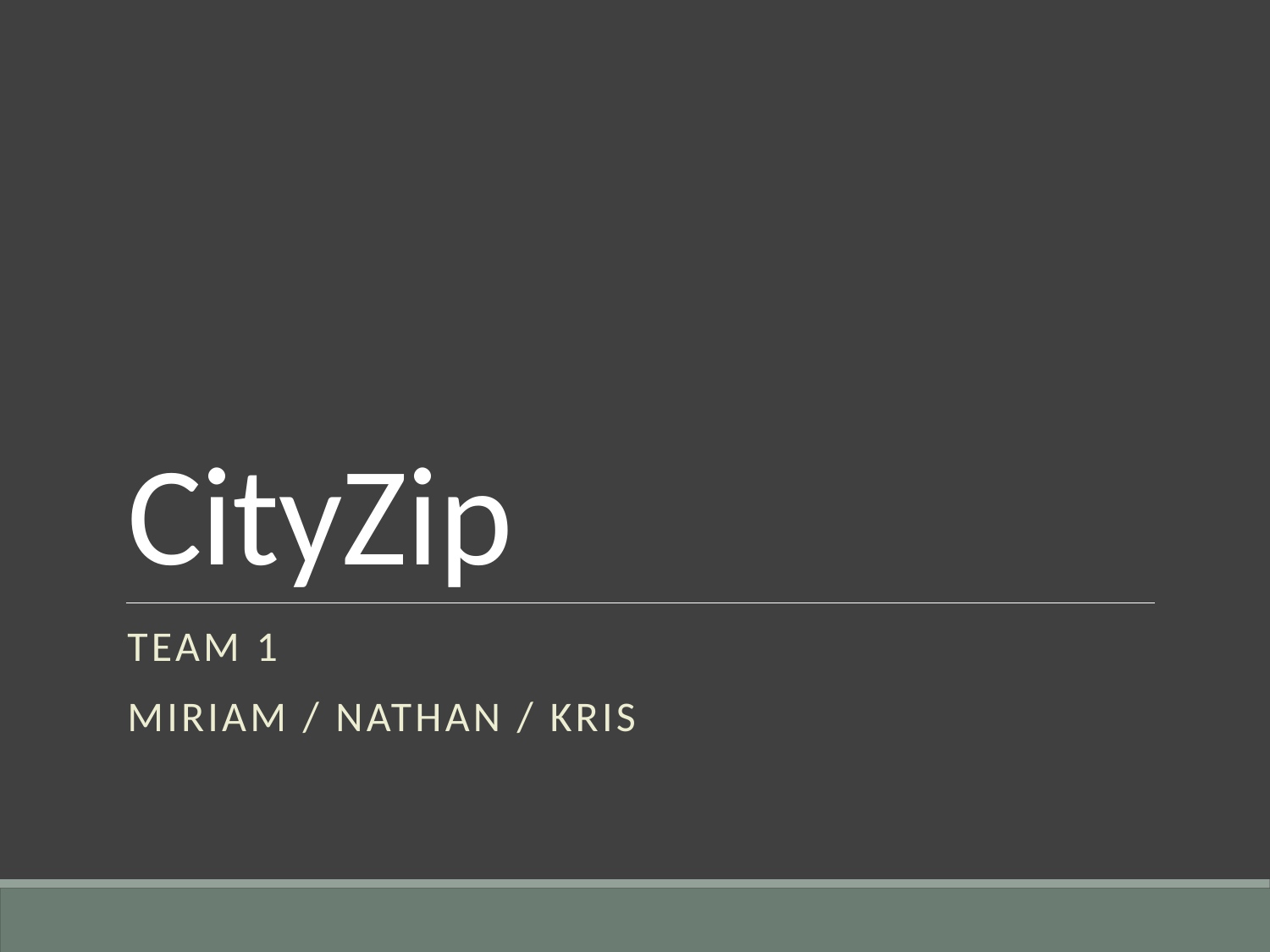

# CityZip
TEAM 1
MIRIAM / NATHAN / KRIS